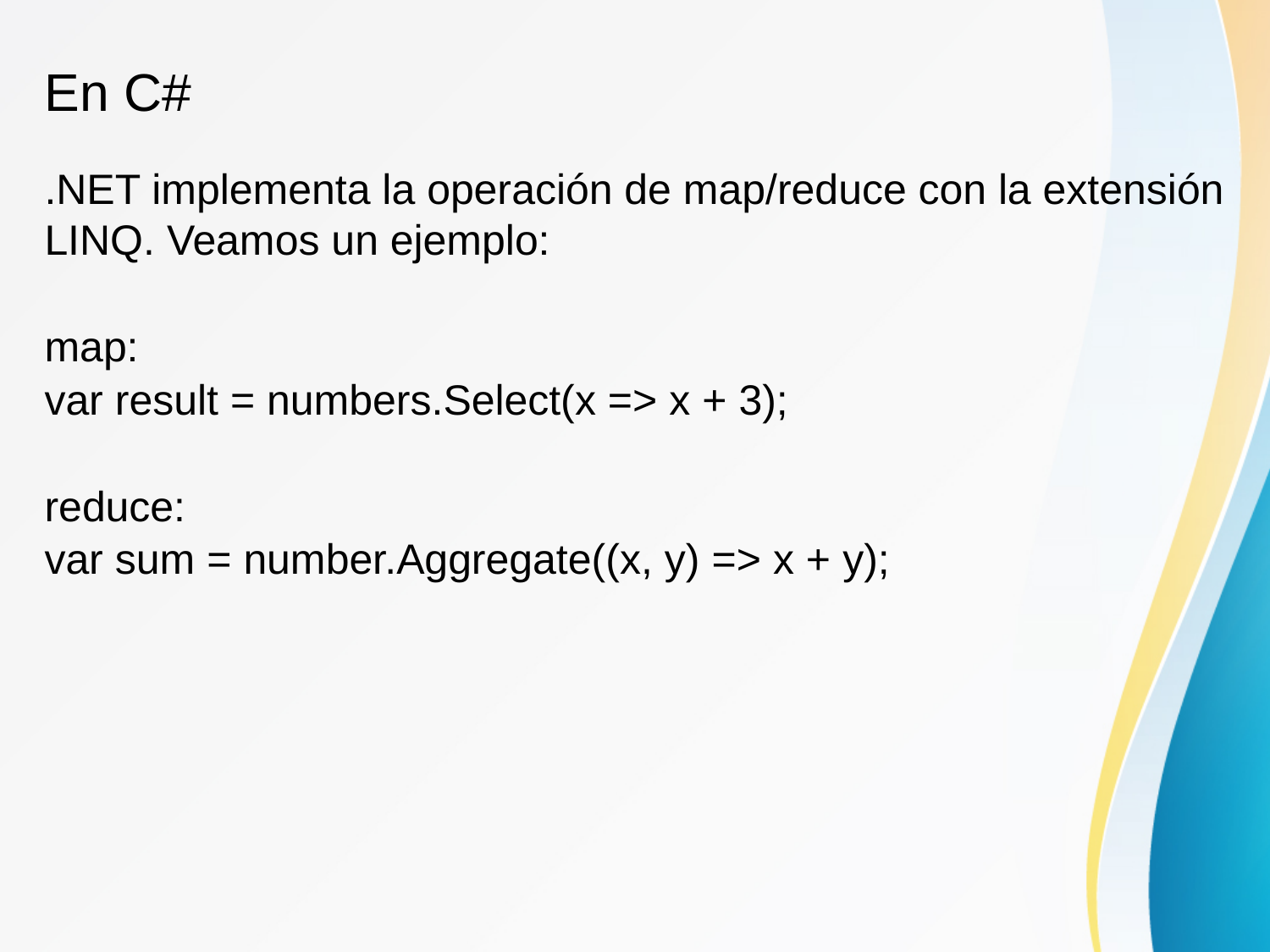

En C#
.NET implementa la operación de map/reduce con la extensión LINQ. Veamos un ejemplo:

map:
var result = numbers.Select(x => x + 3);

reduce:
var sum = number.Aggregate((x, y) => x + y);